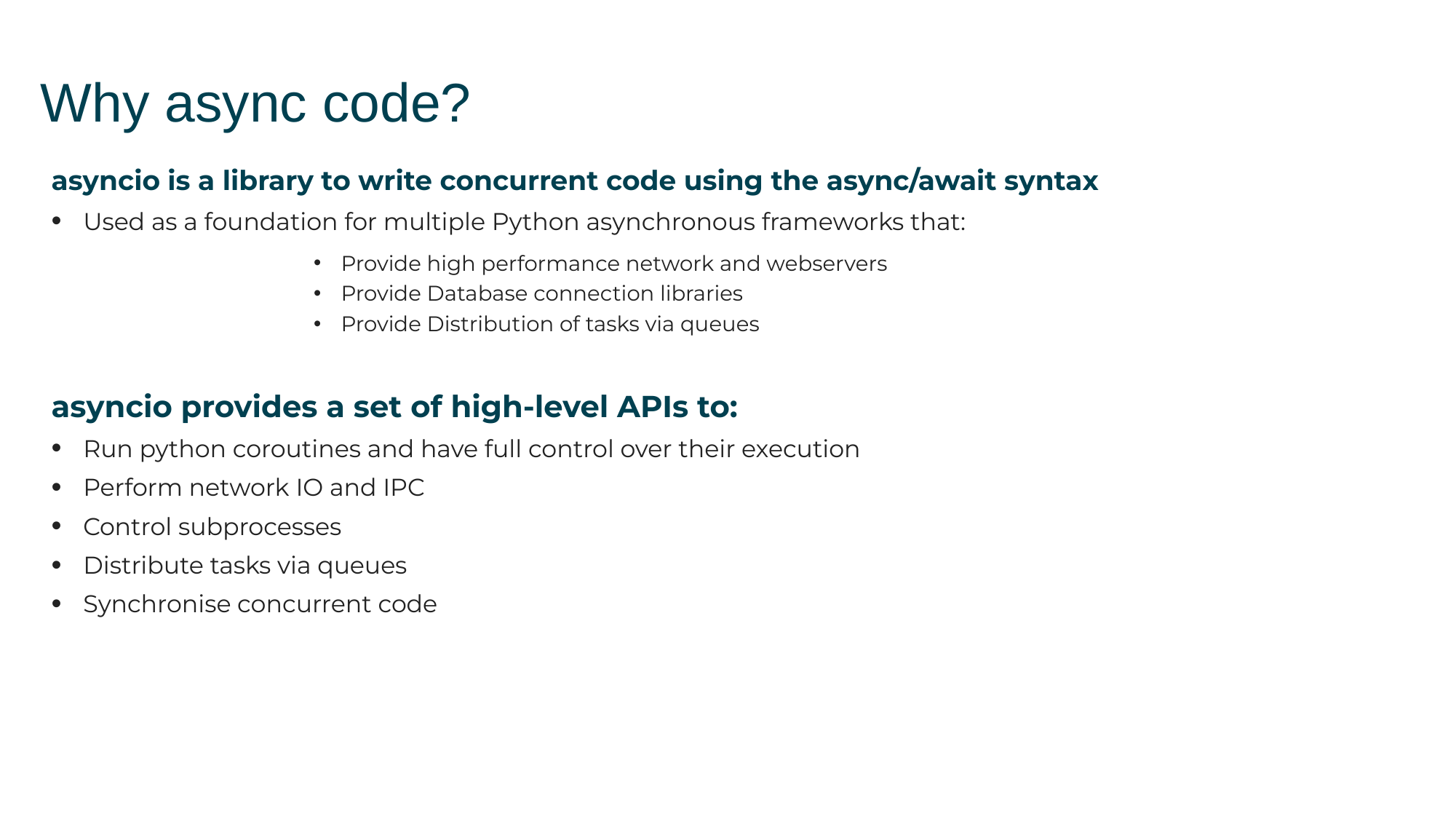

# Why async code?
asyncio is a library to write concurrent code using the async/await syntax
Used as a foundation for multiple Python asynchronous frameworks that:
Provide high performance network and webservers
Provide Database connection libraries
Provide Distribution of tasks via queues

asyncio provides a set of high-level APIs to:
Run python coroutines and have full control over their execution
Perform network IO and IPC
Control subprocesses
Distribute tasks via queues
Synchronise concurrent code